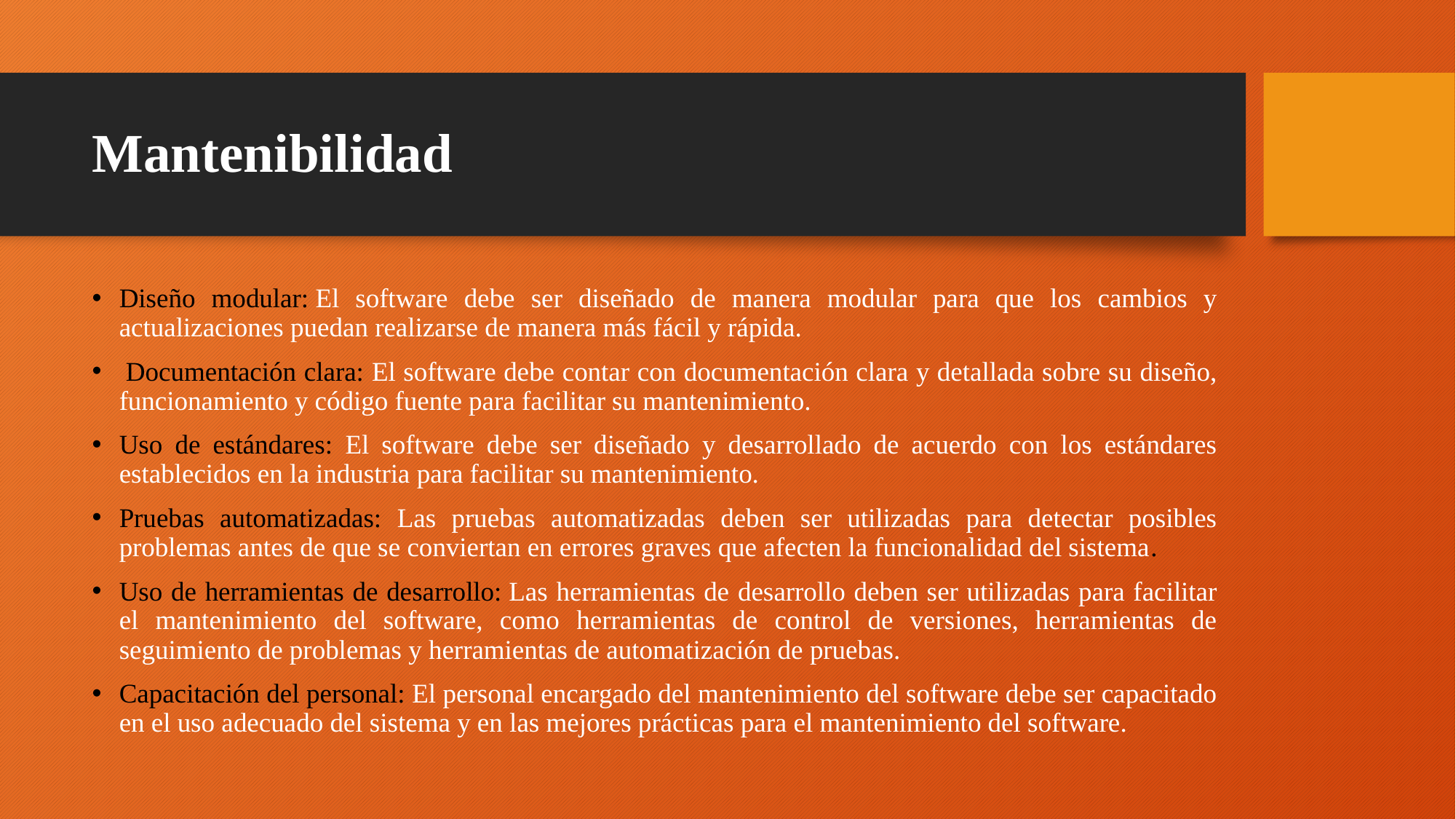

# Mantenibilidad
Diseño modular: El software debe ser diseñado de manera modular para que los cambios y actualizaciones puedan realizarse de manera más fácil y rápida.
 Documentación clara: El software debe contar con documentación clara y detallada sobre su diseño, funcionamiento y código fuente para facilitar su mantenimiento.
Uso de estándares: El software debe ser diseñado y desarrollado de acuerdo con los estándares establecidos en la industria para facilitar su mantenimiento.
Pruebas automatizadas: Las pruebas automatizadas deben ser utilizadas para detectar posibles problemas antes de que se conviertan en errores graves que afecten la funcionalidad del sistema.
Uso de herramientas de desarrollo: Las herramientas de desarrollo deben ser utilizadas para facilitar el mantenimiento del software, como herramientas de control de versiones, herramientas de seguimiento de problemas y herramientas de automatización de pruebas.
Capacitación del personal: El personal encargado del mantenimiento del software debe ser capacitado en el uso adecuado del sistema y en las mejores prácticas para el mantenimiento del software.